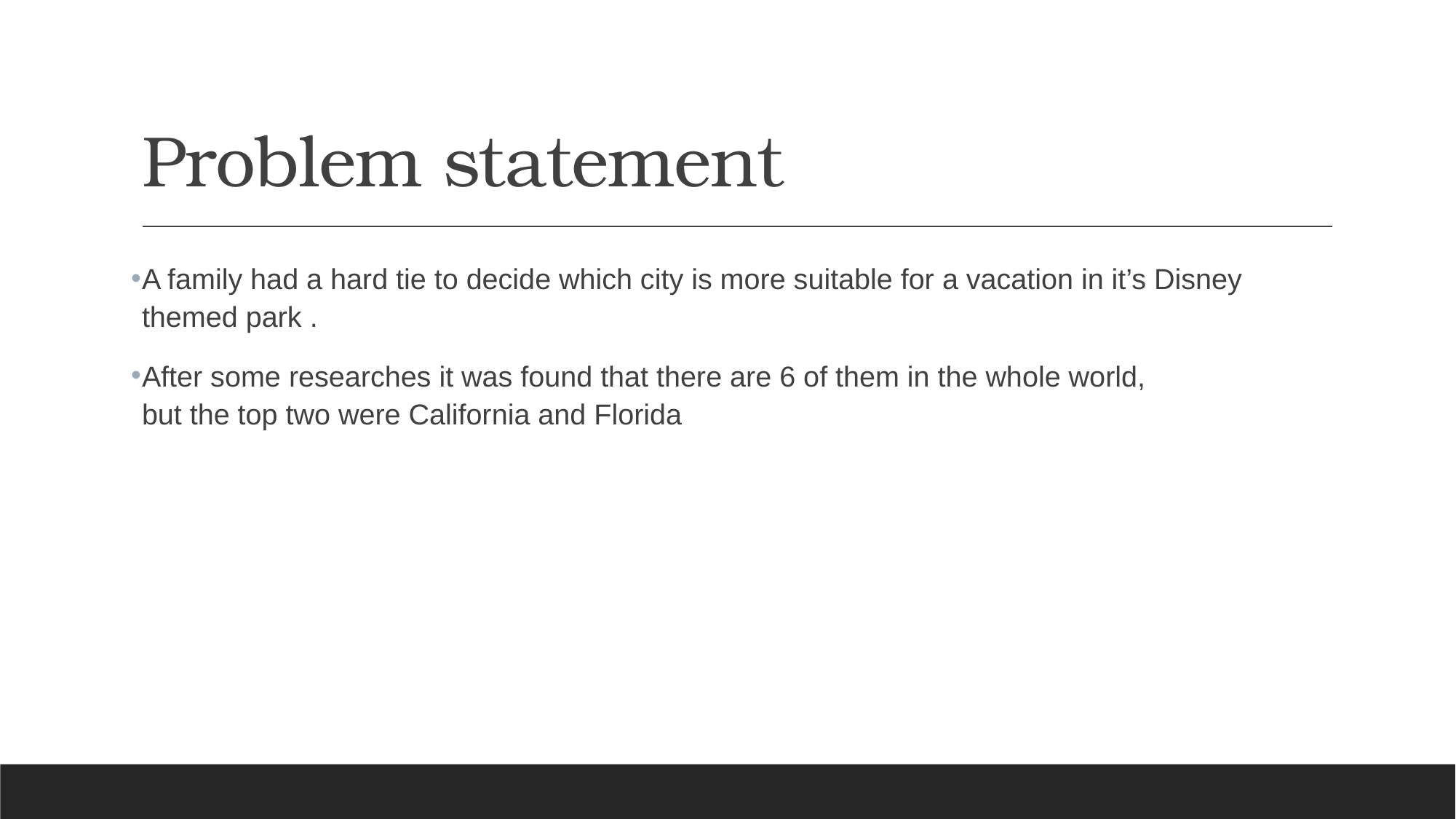

# Problem statement
A family had a hard tie to decide which city is more suitable for a vacation in it’s Disney themed park .
After some researches it was found that there are 6 of them in the whole world,
but the top two were California and Florida